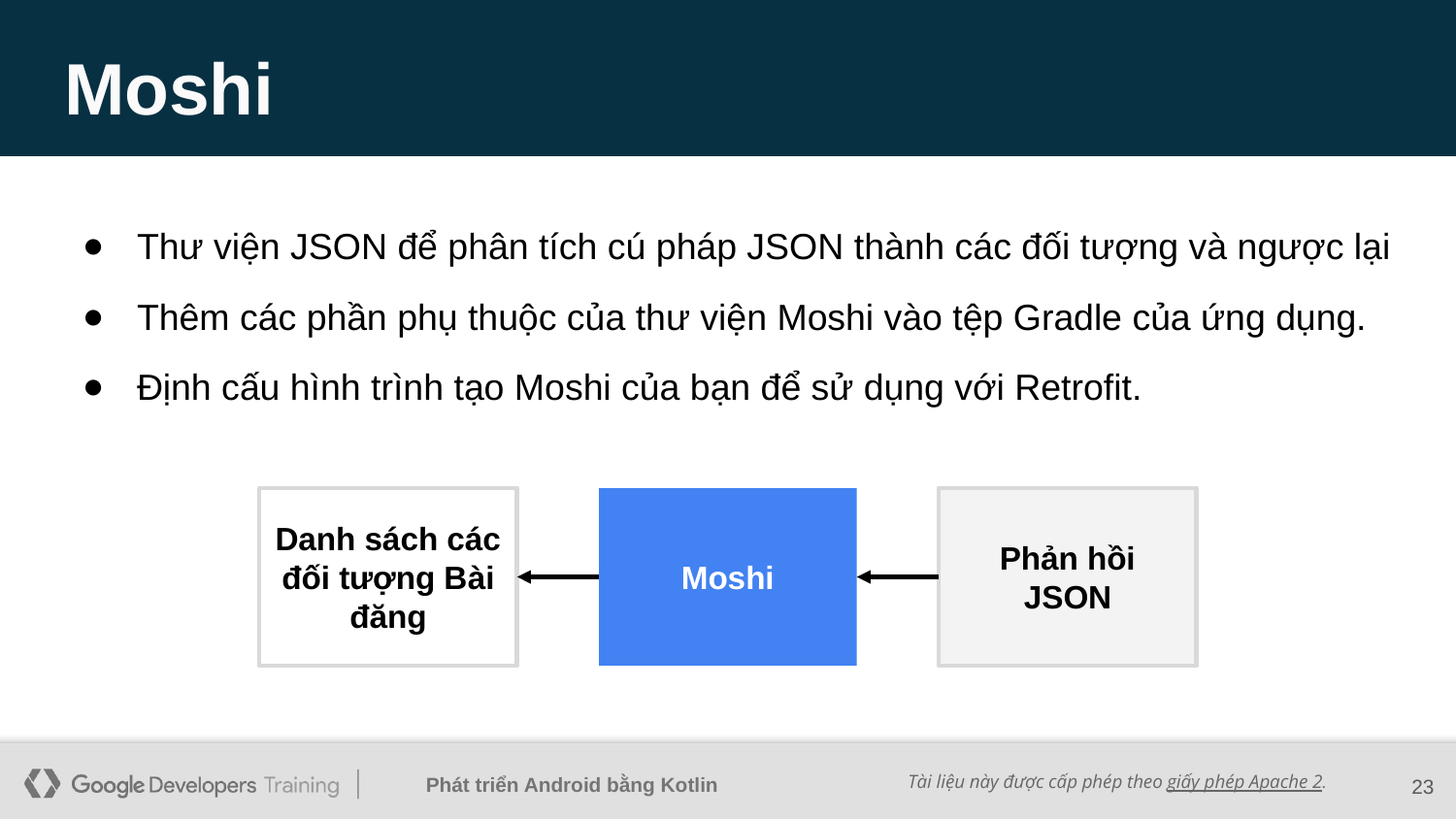

# Moshi
Thư viện JSON để phân tích cú pháp JSON thành các đối tượng và ngược lại
Thêm các phần phụ thuộc của thư viện Moshi vào tệp Gradle của ứng dụng.
Định cấu hình trình tạo Moshi của bạn để sử dụng với Retrofit.
Danh sách các đối tượng Bài đăng
Moshi
Phản hồi JSON
23